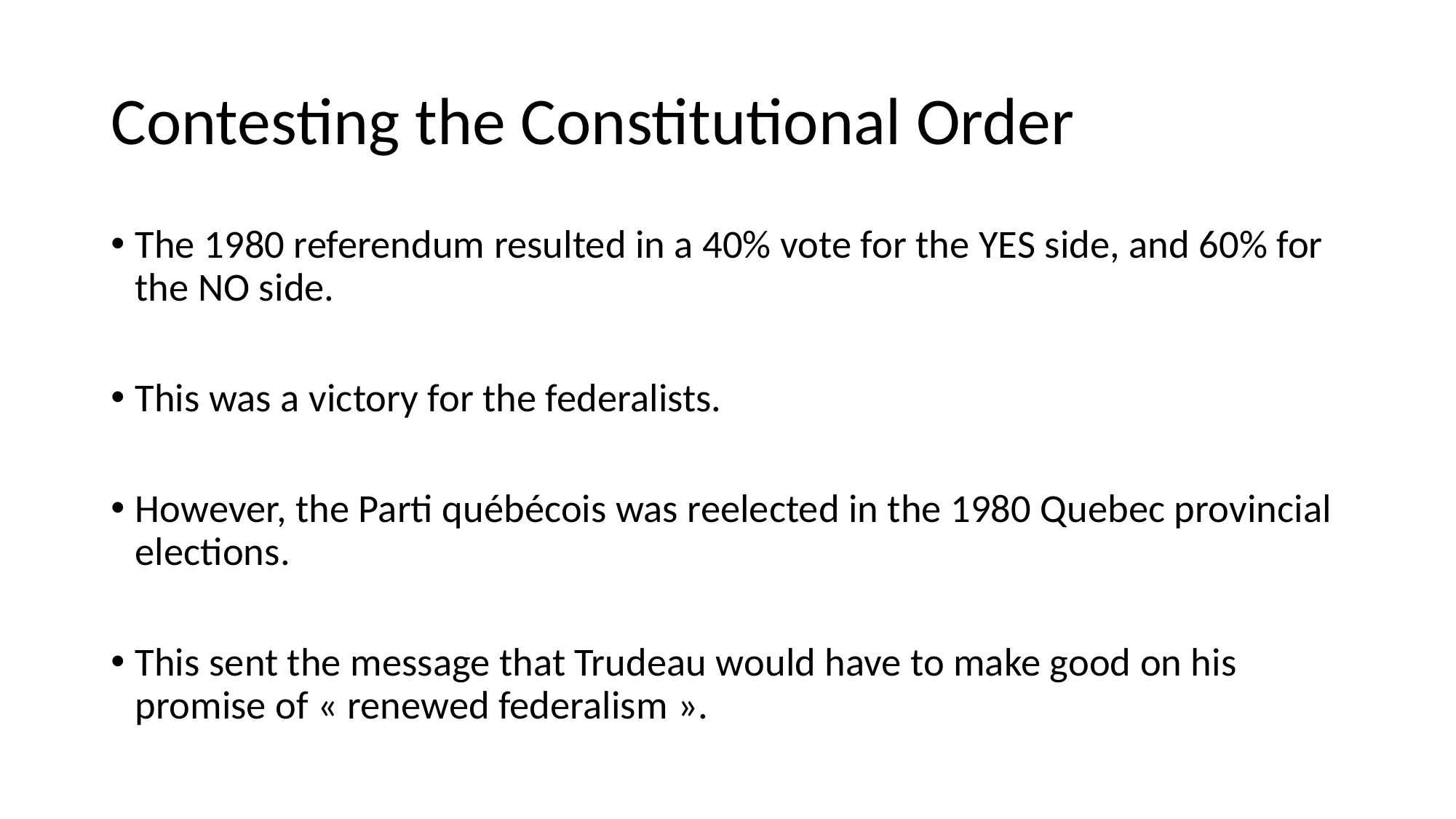

# Contesting the Constitutional Order
The 1980 referendum resulted in a 40% vote for the YES side, and 60% for the NO side.

This was a victory for the federalists.

However, the Parti québécois was reelected in the 1980 Quebec provincial elections.

This sent the message that Trudeau would have to make good on his promise of « renewed federalism ».